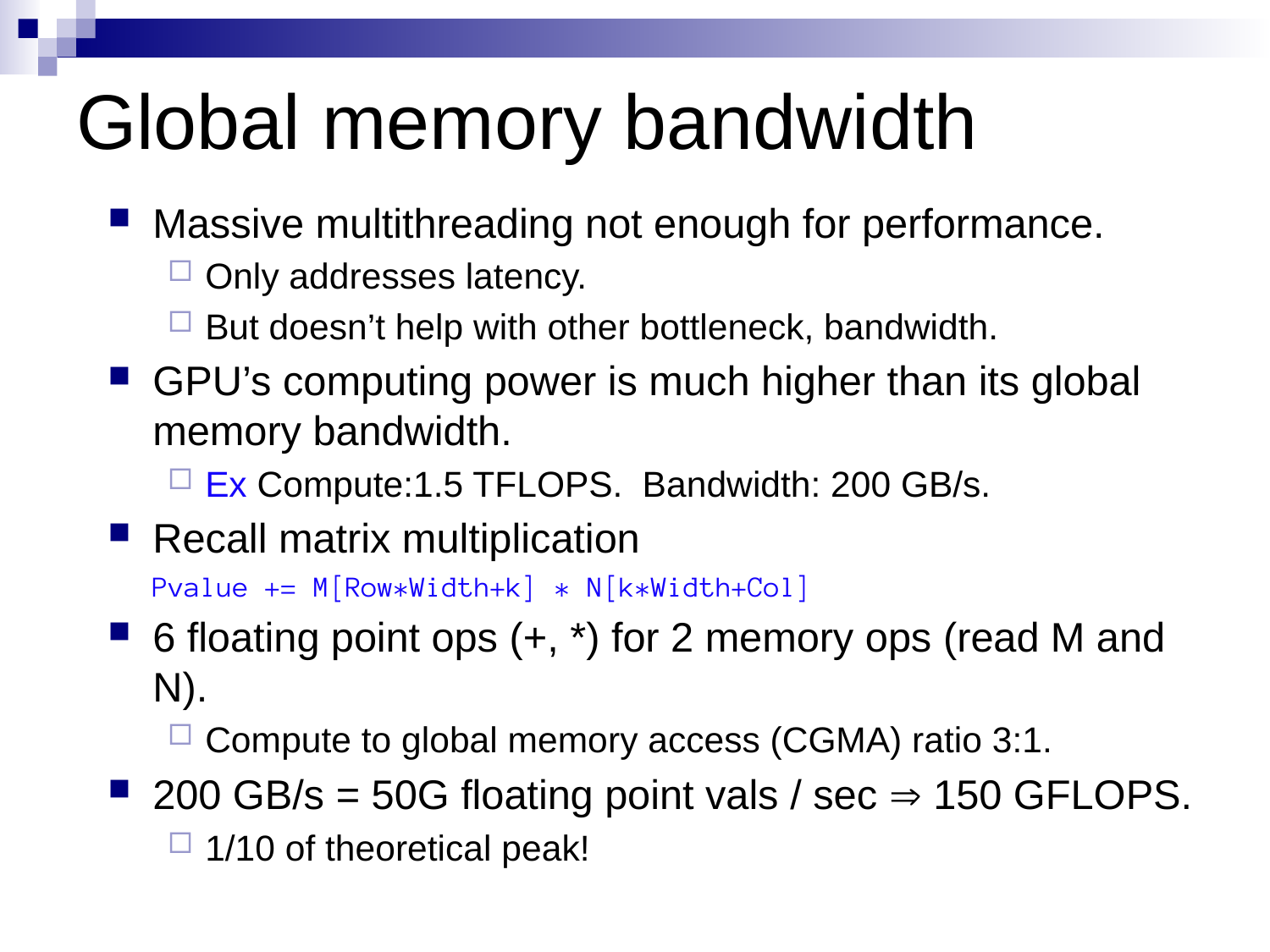

# Global memory bandwidth
Massive multithreading not enough for performance.
Only addresses latency.
But doesn’t help with other bottleneck, bandwidth.
GPU’s computing power is much higher than its global memory bandwidth.
Ex Compute:1.5 TFLOPS.  Bandwidth: 200 GB/s.
Recall matrix multiplication
Pvalue += M[Row*Width+k] * N[k*Width+Col]
6 floating point ops (+, *) for 2 memory ops (read M and N).
Compute to global memory access (CGMA) ratio 3:1.
200 GB/s = 50G floating point vals / sec ⇒ 150 GFLOPS.
1/10 of theoretical peak!